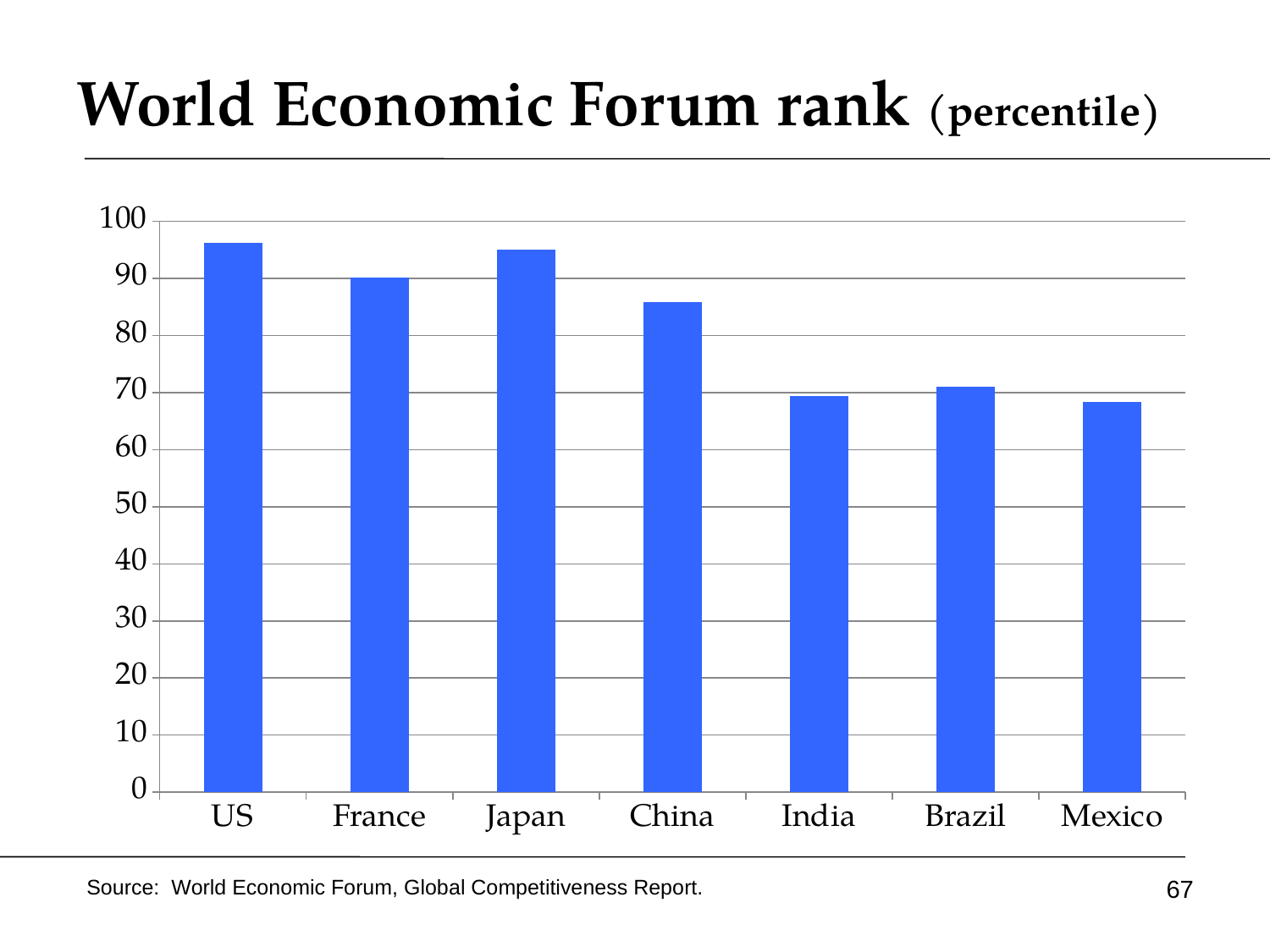

# World Economic Forum rank (percentile)

### Chart

| Category | 2011 |
|---|---|
| US | 96.18320610687019 |
| France | 90.16393442622949 |
| Japan | 95.08196721311475 |
| China | 85.79234972677595 |
| India | 69.39890710382495 |
| Brazil | 71.03825136612018 |
| Mexico | 68.30601092896175 |
67
Source:  World Economic Forum, Global Competitiveness Report.